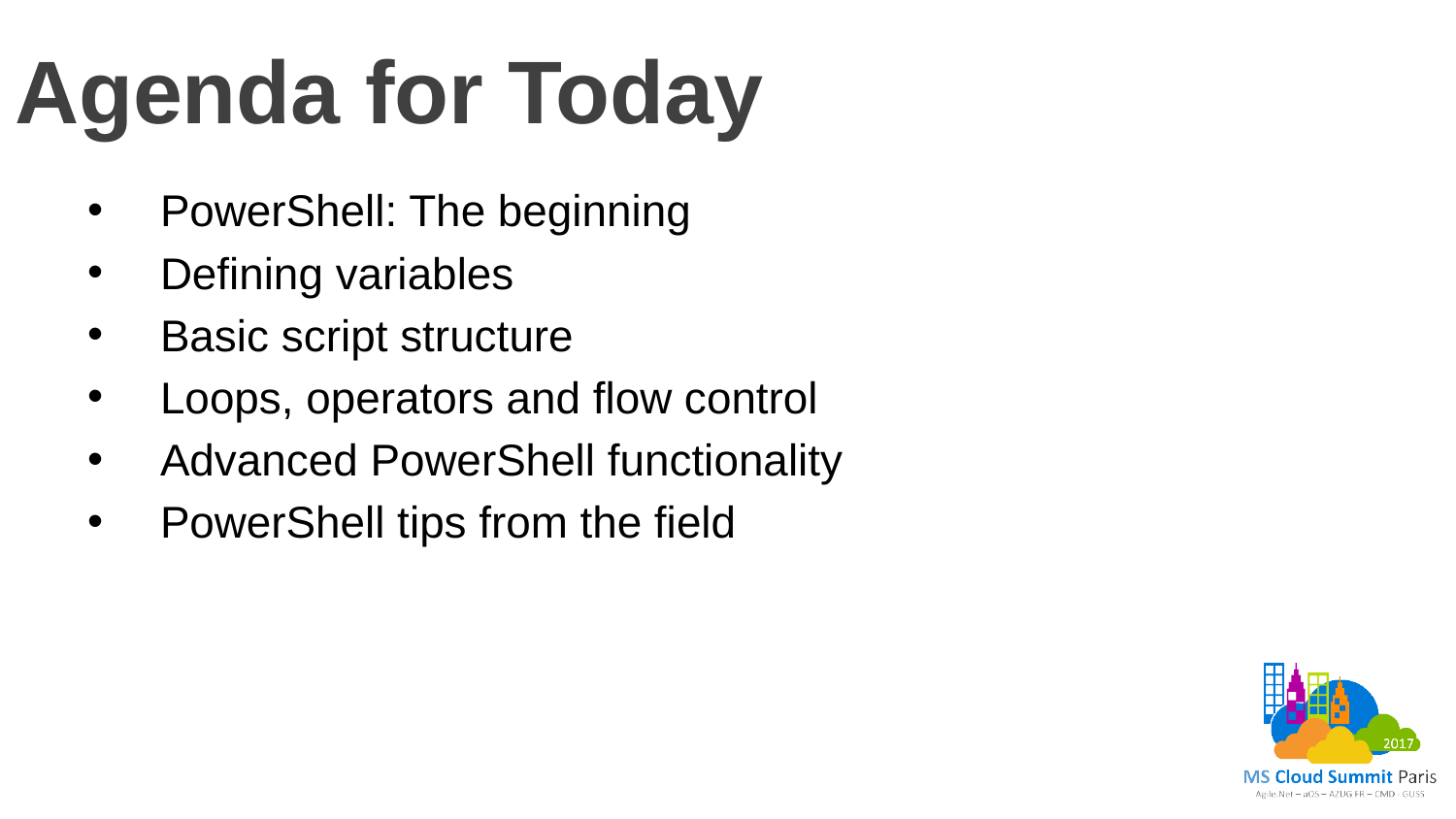

# Agenda for Today
PowerShell: The beginning
Defining variables
Basic script structure
Loops, operators and flow control
Advanced PowerShell functionality
PowerShell tips from the field